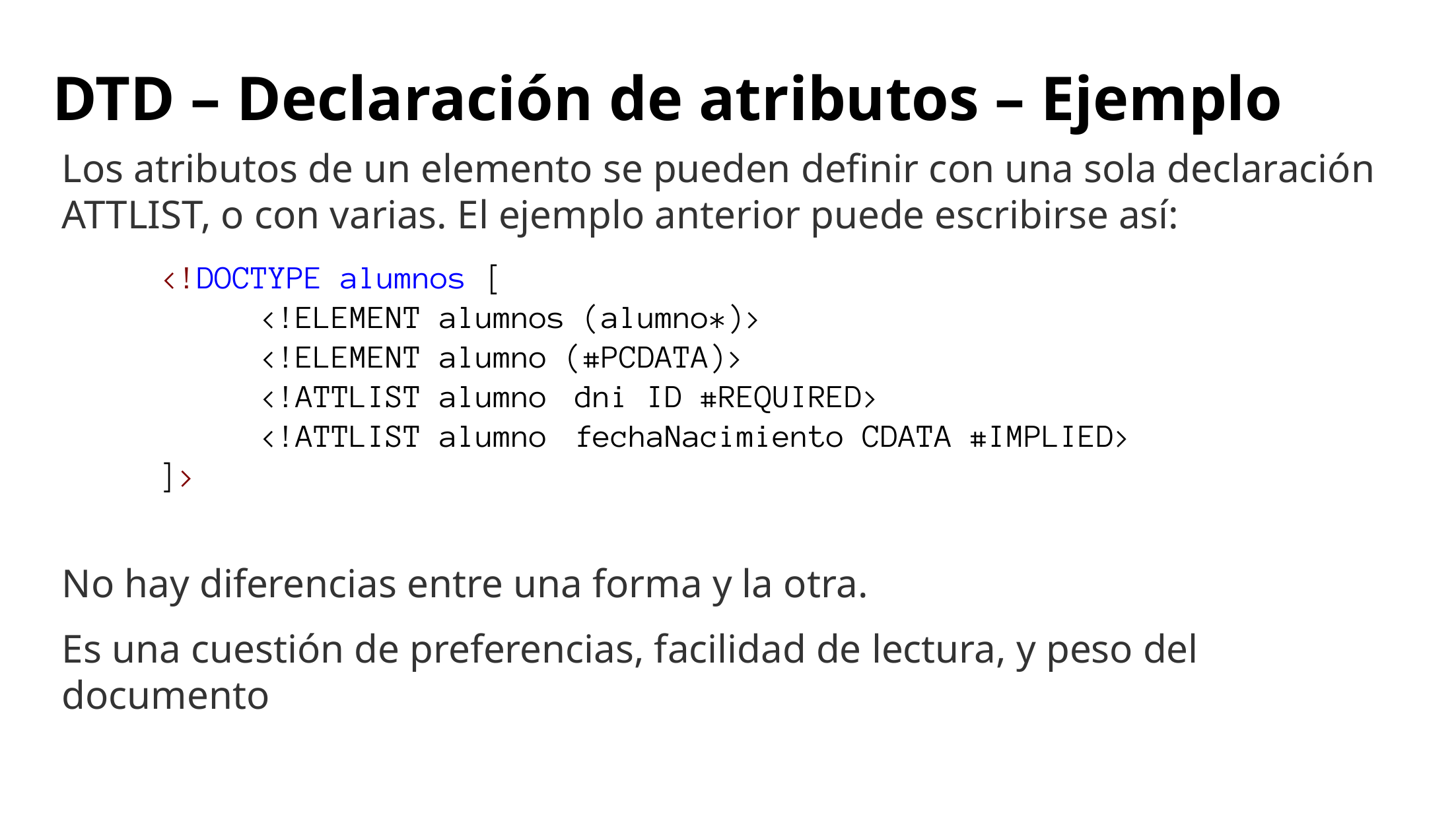

# DTD – Declaración de atributos – Ejemplo
Los atributos de un elemento se pueden definir con una sola declaración ATTLIST, o con varias. El ejemplo anterior puede escribirse así:
	<!DOCTYPE alumnos [
		<!ELEMENT alumnos (alumno*)>
		<!ELEMENT alumno (#PCDATA)>
		<!ATTLIST alumno	 dni ID #REQUIRED>
		<!ATTLIST alumno	 fechaNacimiento CDATA #IMPLIED>
	]>

No hay diferencias entre una forma y la otra.
Es una cuestión de preferencias, facilidad de lectura, y peso del documento